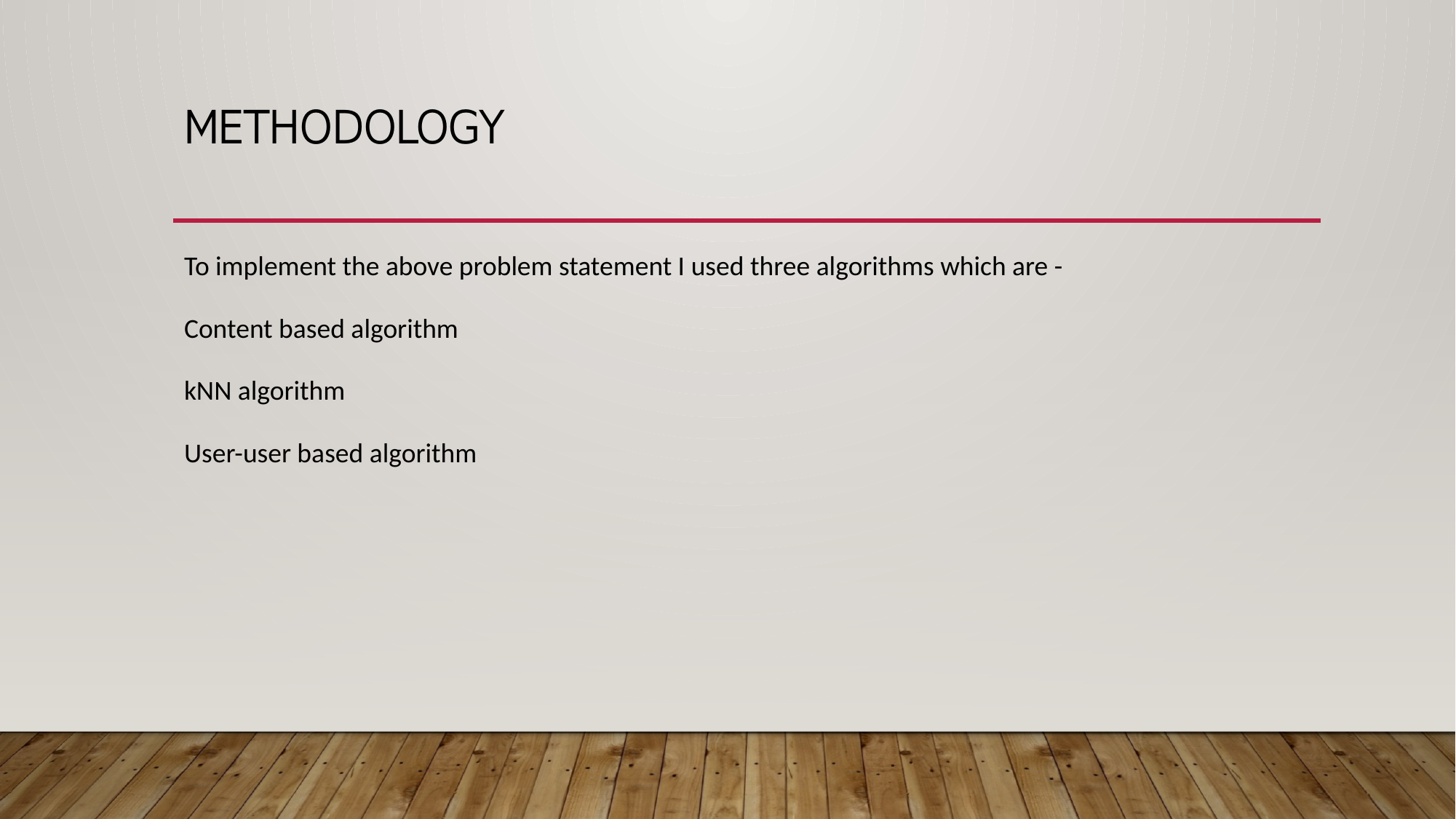

# methodology
To implement the above problem statement I used three algorithms which are -
Content based algorithm
kNN algorithm
User-user based algorithm